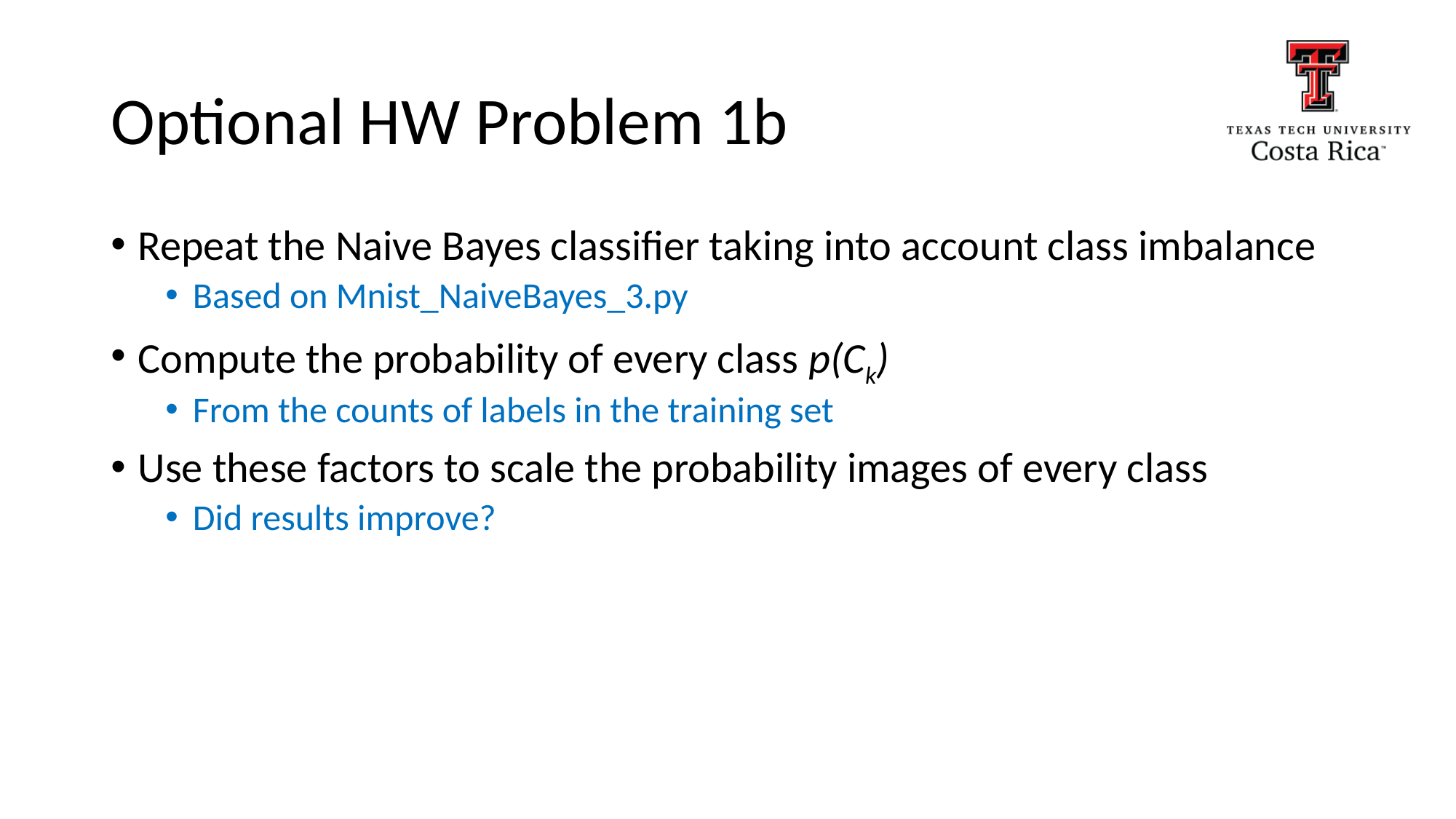

# Optional HW Problem 1b
Repeat the Naive Bayes classifier taking into account class imbalance
Based on Mnist_NaiveBayes_3.py
Compute the probability of every class p(Ck)
From the counts of labels in the training set
Use these factors to scale the probability images of every class
Did results improve?